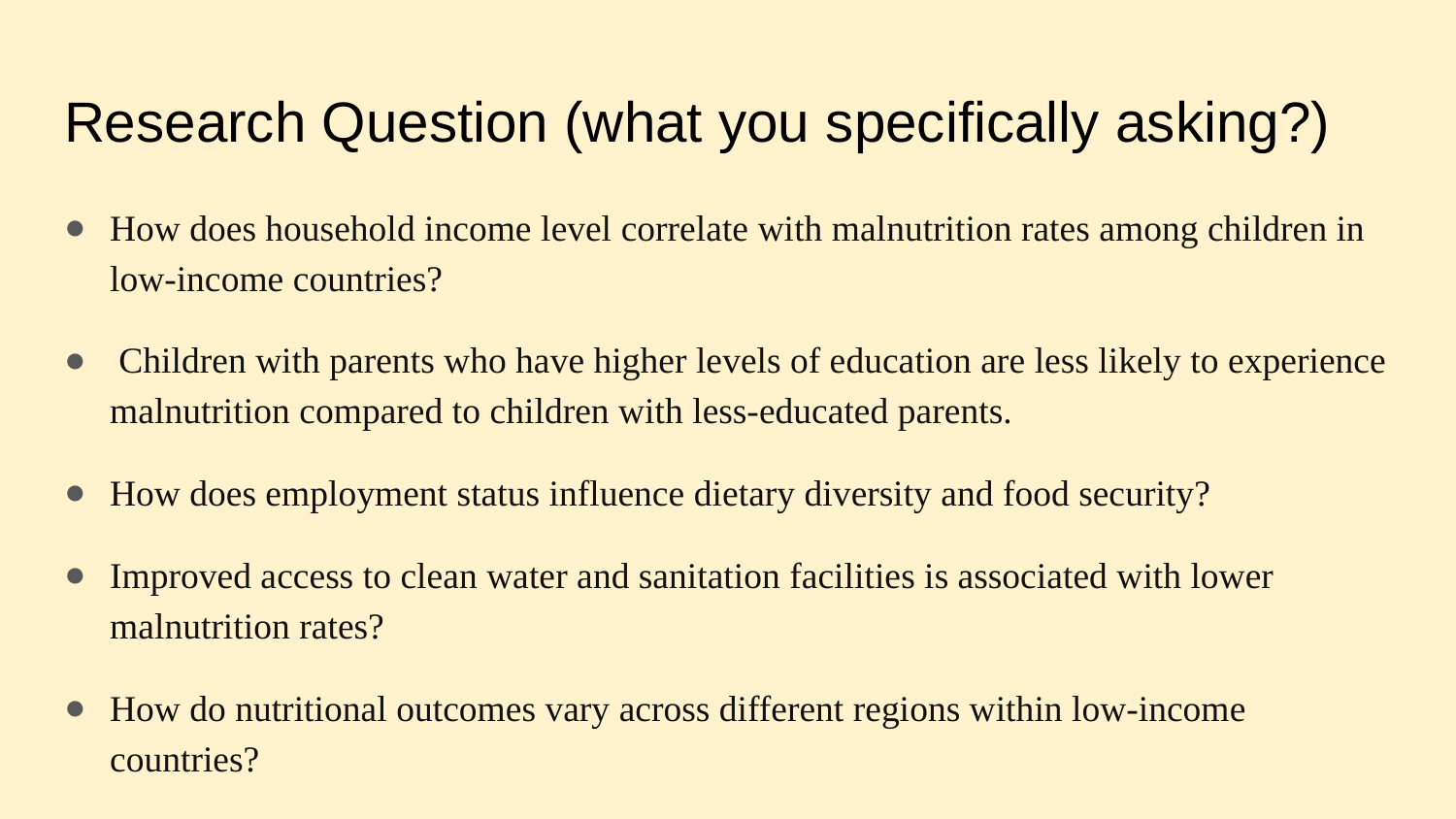

# Research Question (what you specifically asking?)
How does household income level correlate with malnutrition rates among children in low-income countries?
 Children with parents who have higher levels of education are less likely to experience malnutrition compared to children with less-educated parents.
How does employment status influence dietary diversity and food security?
Improved access to clean water and sanitation facilities is associated with lower malnutrition rates?
How do nutritional outcomes vary across different regions within low-income countries?